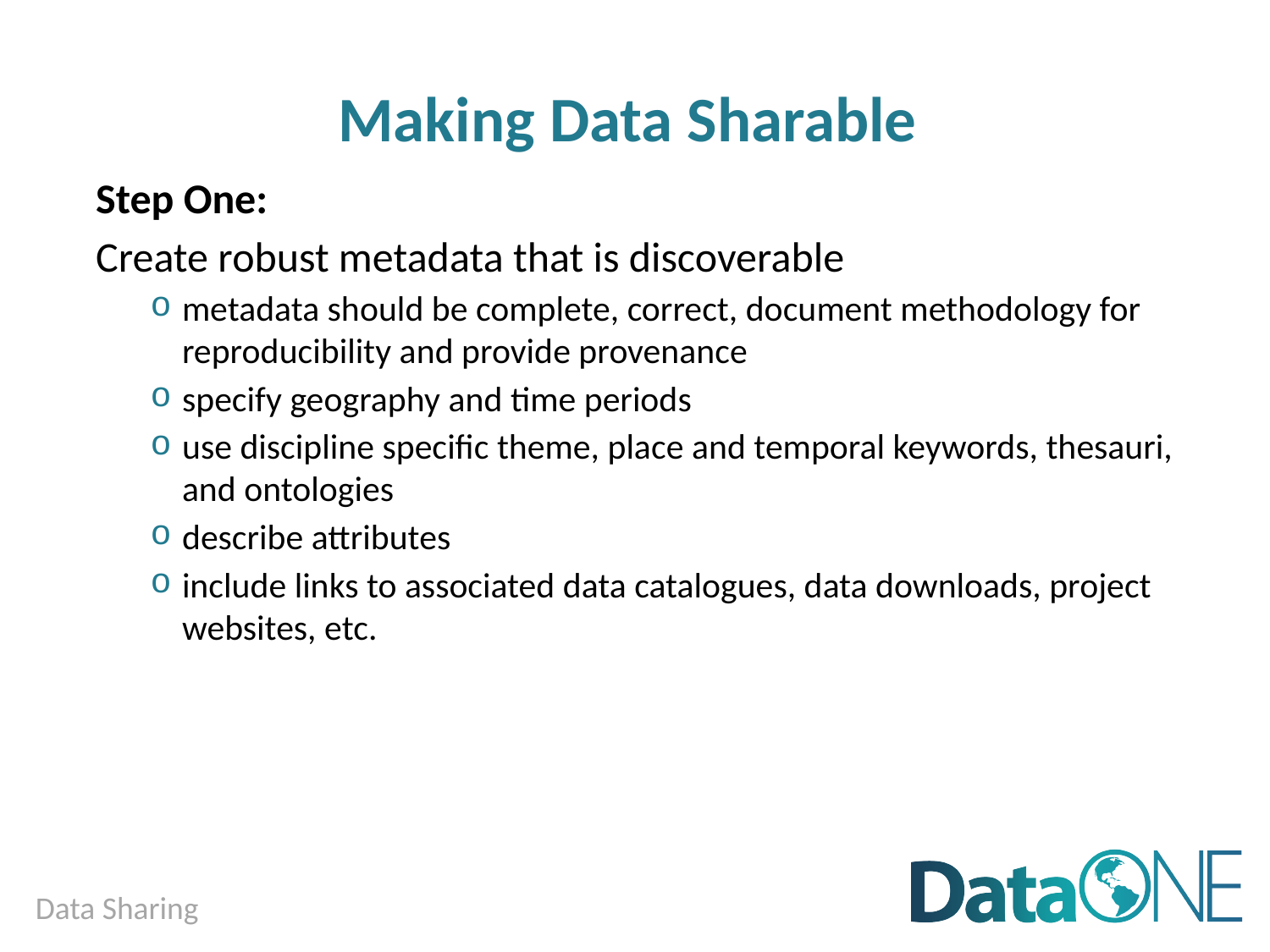

# Making Data Sharable
Step One:
Create robust metadata that is discoverable
metadata should be complete, correct, document methodology for reproducibility and provide provenance
specify geography and time periods
use discipline specific theme, place and temporal keywords, thesauri, and ontologies
describe attributes
include links to associated data catalogues, data downloads, project websites, etc.